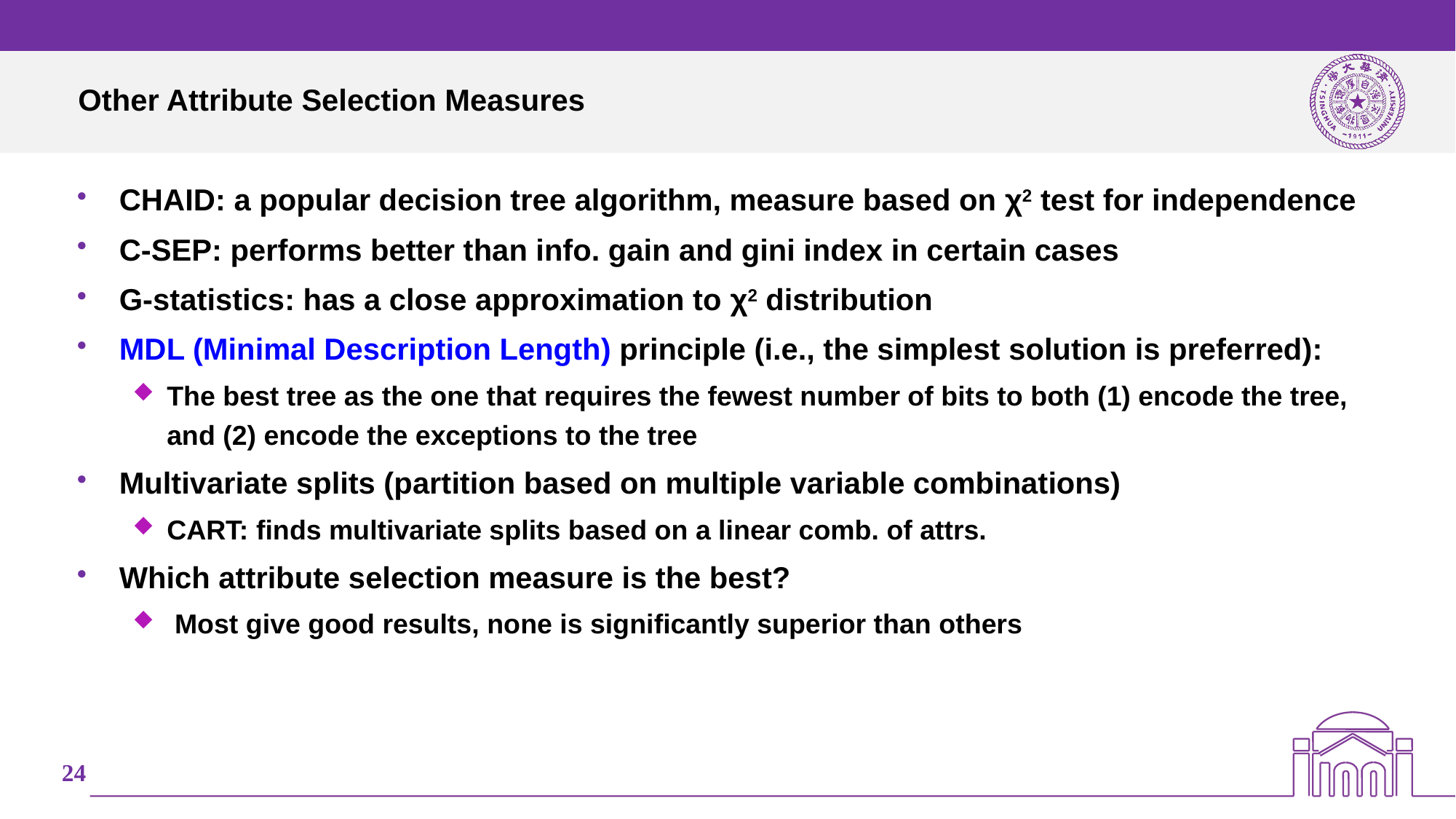

# Other Attribute Selection Measures
CHAID: a popular decision tree algorithm, measure based on χ2 test for independence
C-SEP: performs better than info. gain and gini index in certain cases
G-statistics: has a close approximation to χ2 distribution
MDL (Minimal Description Length) principle (i.e., the simplest solution is preferred):
The best tree as the one that requires the fewest number of bits to both (1) encode the tree, and (2) encode the exceptions to the tree
Multivariate splits (partition based on multiple variable combinations)
CART: finds multivariate splits based on a linear comb. of attrs.
Which attribute selection measure is the best?
 Most give good results, none is significantly superior than others